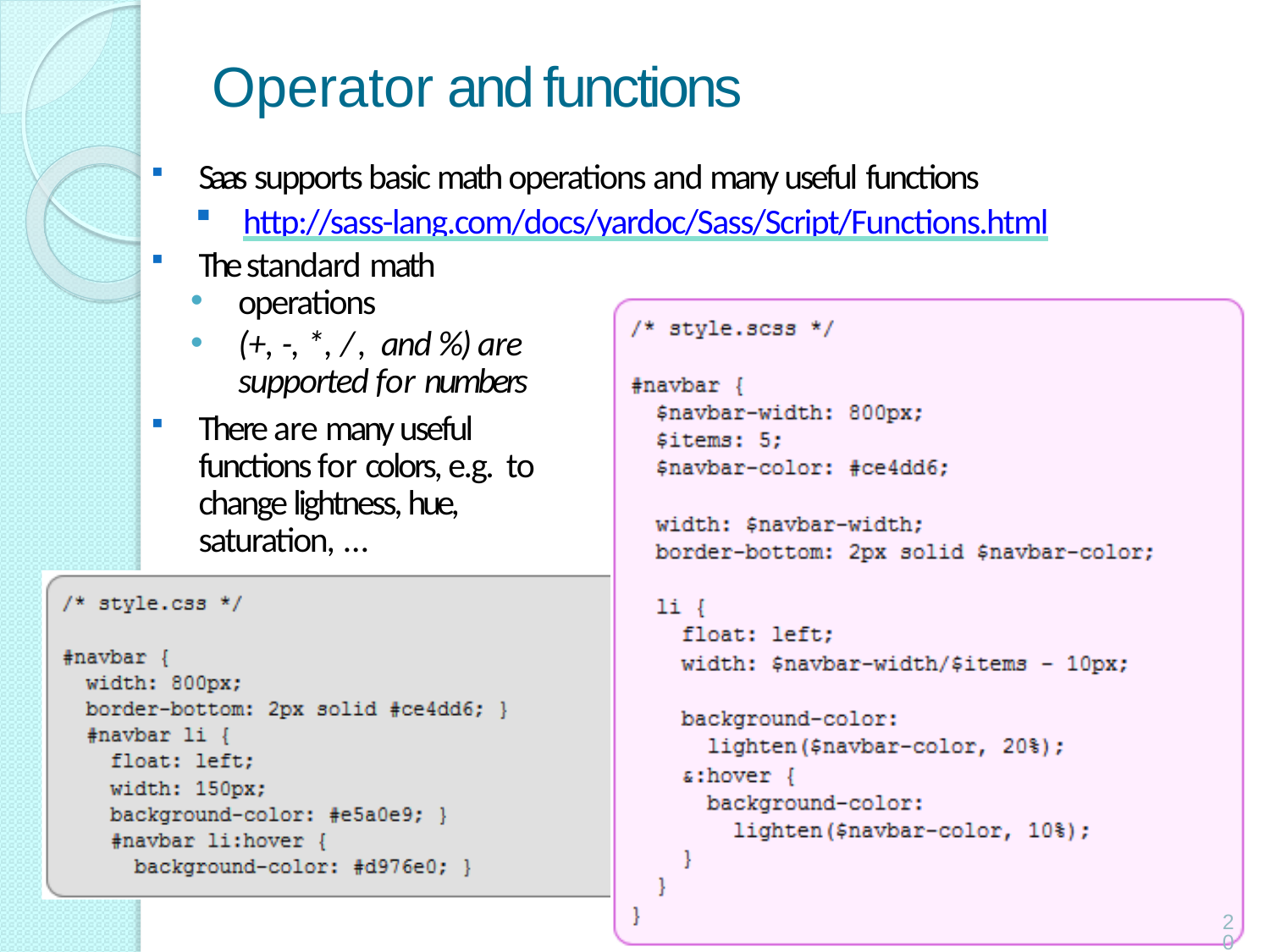

# Operator and functions
Saas  supports basic math operations and many useful functions
http://sass-lang.com/docs/yardoc/Sass/Script/Functions.html
The standard math
operations
(+, -, *, /, and %) are  supported for numbers
There are many useful  functions for colors, e.g.  to change lightness, hue,  saturation, …

20